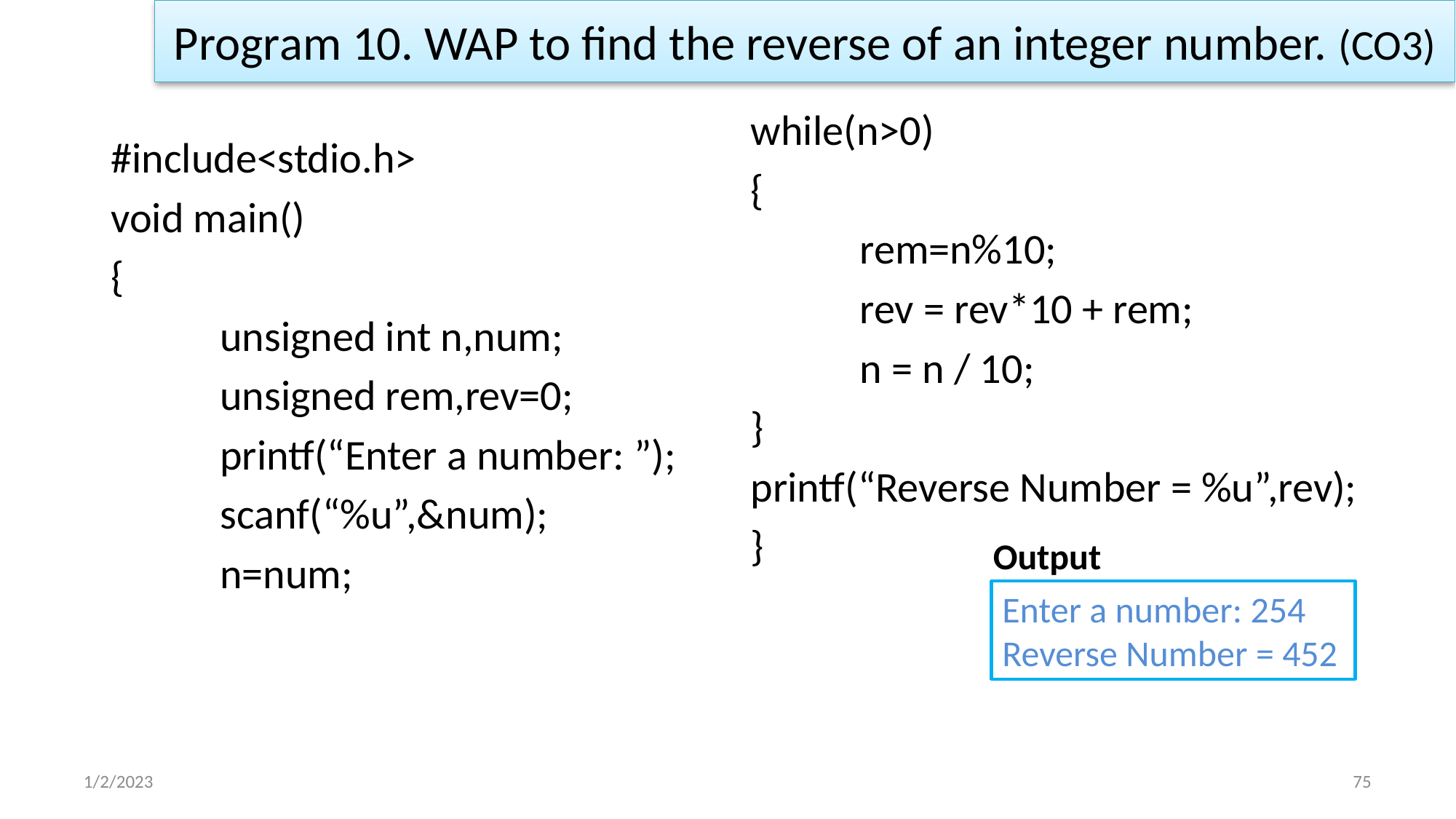

Program 10. WAP to find the reverse of an integer number. (CO3)
while(n>0)
{
	rem=n%10;
	rev = rev*10 + rem;
	n = n / 10;
}
printf(“Reverse Number = %u”,rev);
}
#include<stdio.h>
void main()
{
	unsigned int n,num;
	unsigned rem,rev=0;
	printf(“Enter a number: ”);
	scanf(“%u”,&num);
	n=num;

Output
Enter a number: 254
Reverse Number = 452
1/2/2023
75